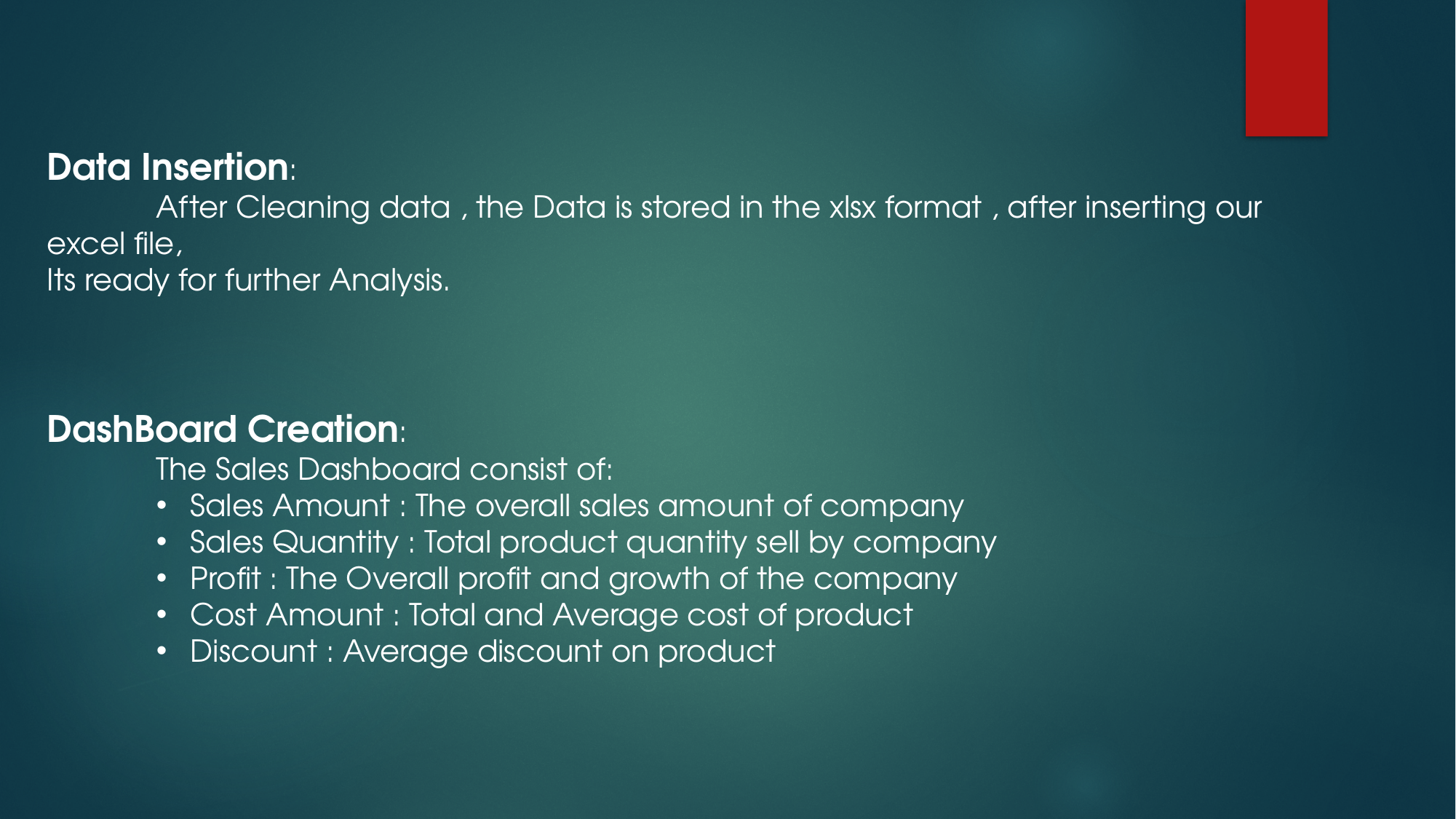

Data Insertion:
	After Cleaning data , the Data is stored in the xlsx format , after inserting our excel file,
Its ready for further Analysis.

DashBoard Creation:
	The Sales Dashboard consist of:
Sales Amount : The overall sales amount of company
Sales Quantity : Total product quantity sell by company
Profit : The Overall profit and growth of the company
Cost Amount : Total and Average cost of product
Discount : Average discount on product